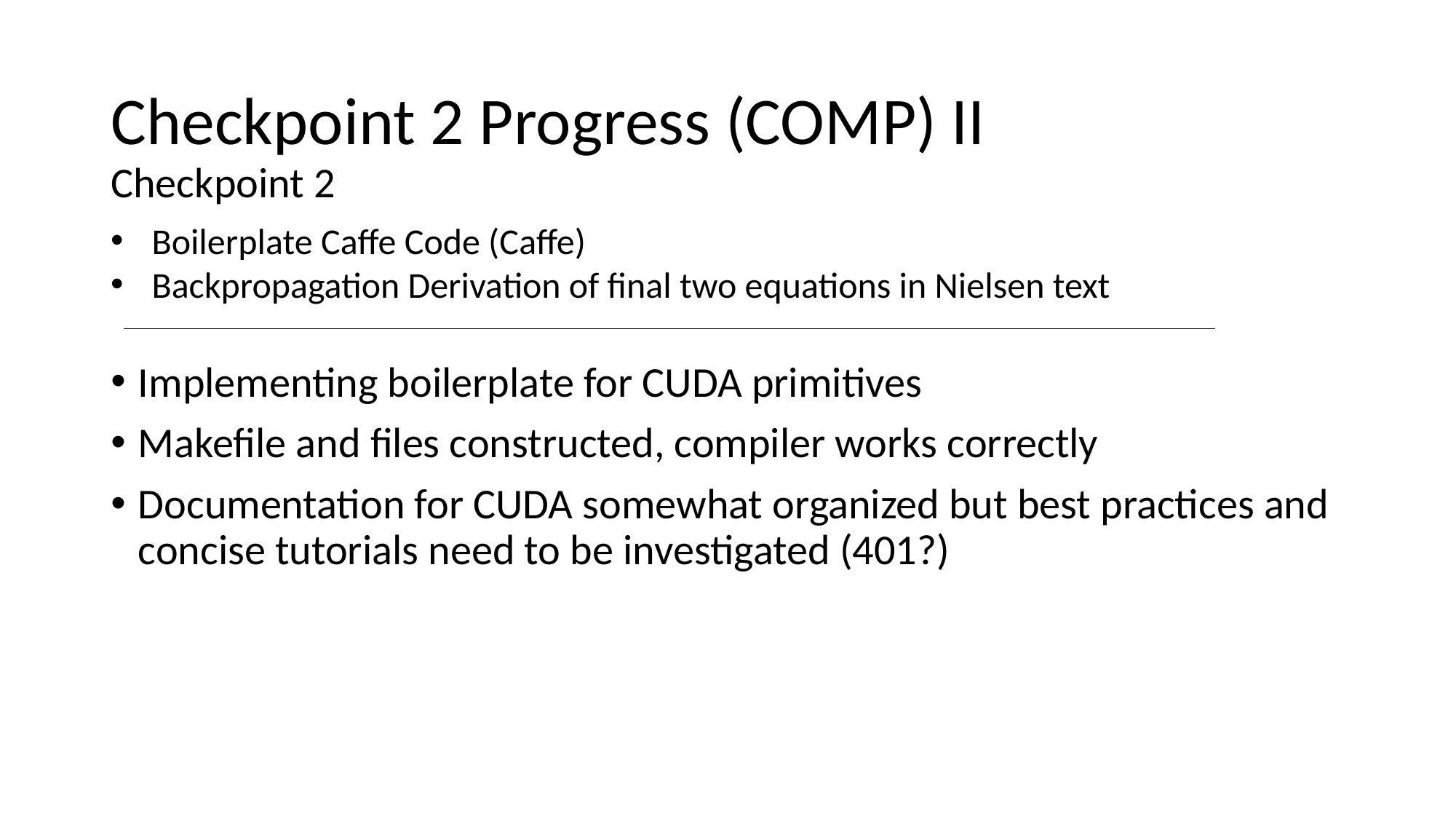

# Checkpoint 2 Progress (COMP) II
Checkpoint 2
Boilerplate Caffe Code (Caffe)
Backpropagation Derivation of final two equations in Nielsen text
Implementing boilerplate for CUDA primitives
Makefile and files constructed, compiler works correctly
Documentation for CUDA somewhat organized but best practices and concise tutorials need to be investigated (401?)